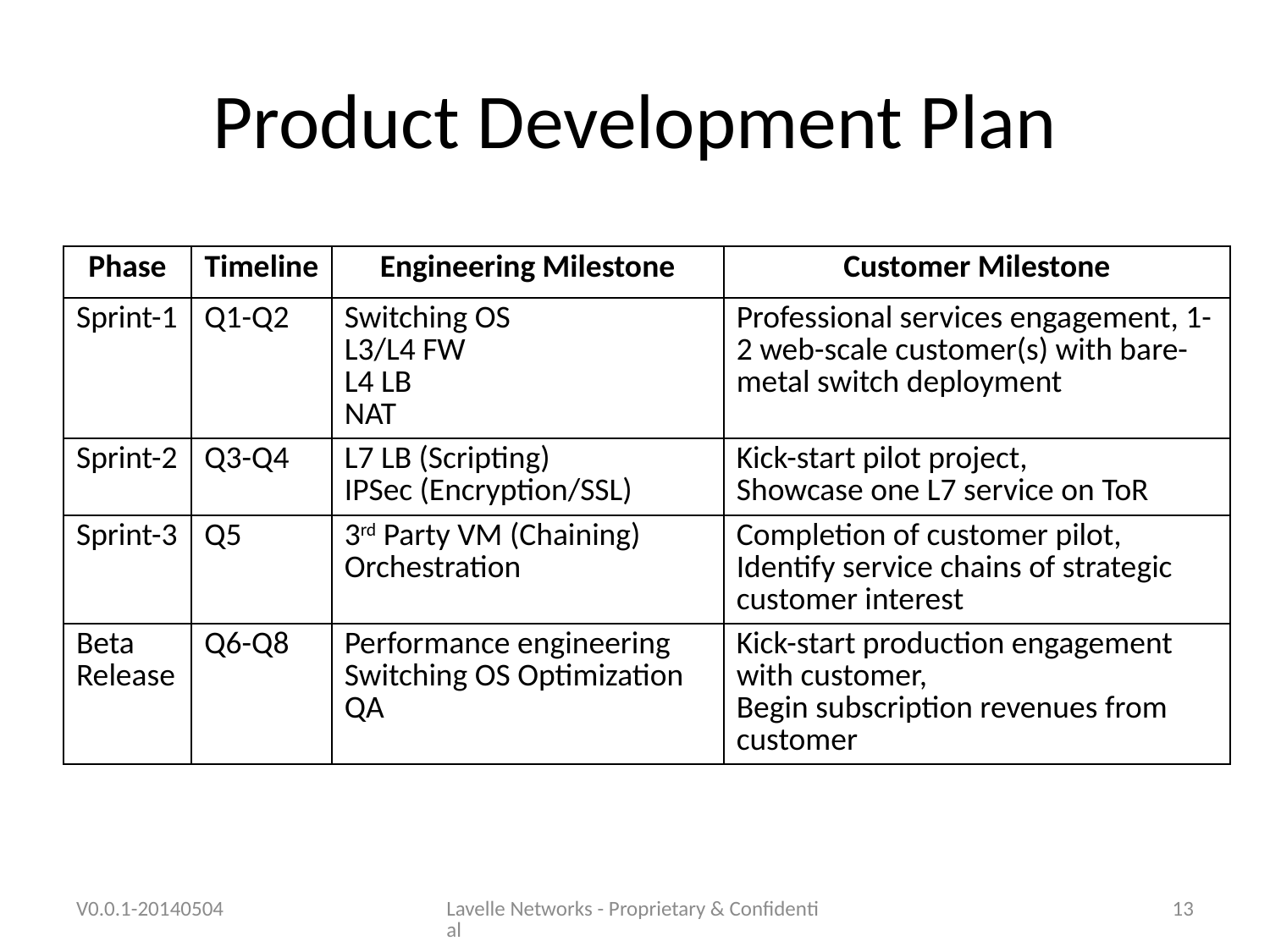

# Product Development Plan
| Phase | Timeline | Engineering Milestone | Customer Milestone |
| --- | --- | --- | --- |
| Sprint-1 | Q1-Q2 | Switching OS L3/L4 FW L4 LB NAT | Professional services engagement, 1-2 web-scale customer(s) with bare-metal switch deployment |
| Sprint-2 | Q3-Q4 | L7 LB (Scripting) IPSec (Encryption/SSL) | Kick-start pilot project, Showcase one L7 service on ToR |
| Sprint-3 | Q5 | 3rd Party VM (Chaining) Orchestration | Completion of customer pilot, Identify service chains of strategic customer interest |
| Beta Release | Q6-Q8 | Performance engineering Switching OS Optimization QA | Kick-start production engagement with customer, Begin subscription revenues from customer |
V0.0.1-20140504
Lavelle Networks - Proprietary & Confidential
13